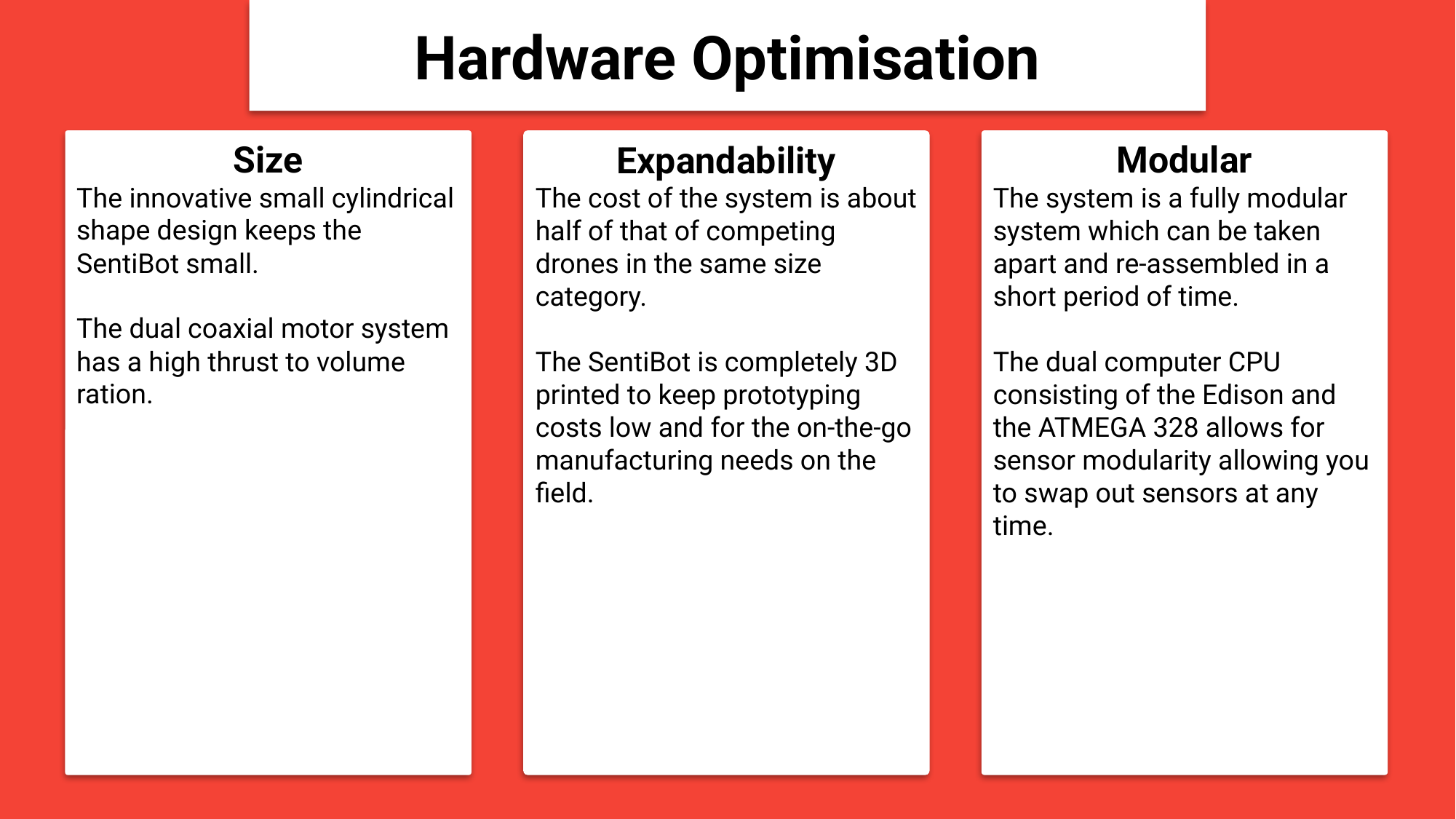

Hardware Optimisation
Size
The innovative small cylindrical shape design keeps the SentiBot small.

The dual coaxial motor system has a high thrust to volume ration.
Expandability
The cost of the system is about half of that of competing drones in the same size category.

The SentiBot is completely 3D printed to keep prototyping costs low and for the on-the-go manufacturing needs on the field.

Modular
The system is a fully modular system which can be taken apart and re-assembled in a short period of time.

The dual computer CPU consisting of the Edison and the ATMEGA 328 allows for sensor modularity allowing you to swap out sensors at any time.